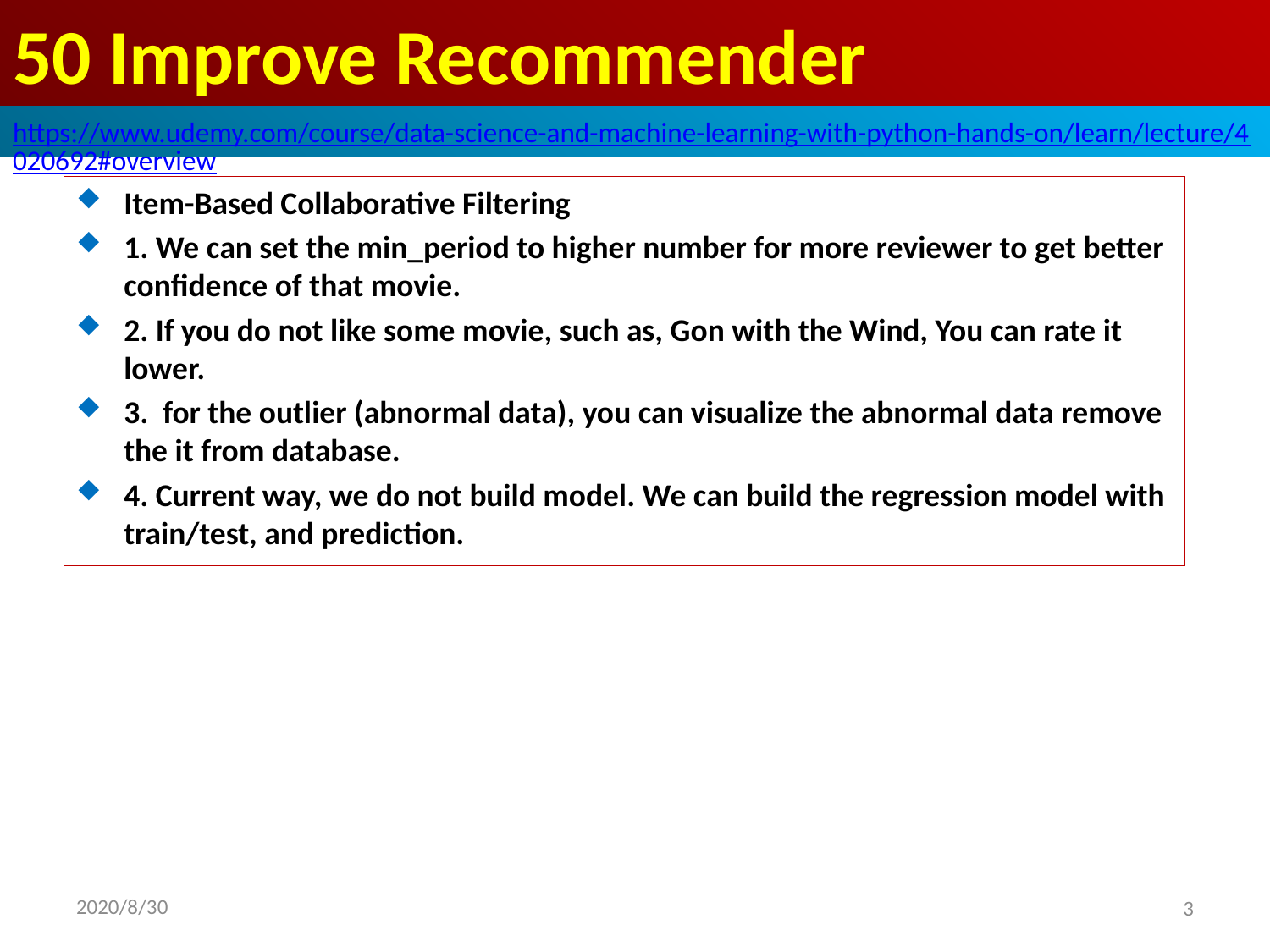

# 50 Improve Recommender
https://www.udemy.com/course/data-science-and-machine-learning-with-python-hands-on/learn/lecture/4020692#overview
Item-Based Collaborative Filtering
1. We can set the min_period to higher number for more reviewer to get better confidence of that movie.
2. If you do not like some movie, such as, Gon with the Wind, You can rate it lower.
3.  for the outlier (abnormal data), you can visualize the abnormal data remove the it from database.
4. Current way, we do not build model. We can build the regression model with train/test, and prediction.

2020/8/30
3